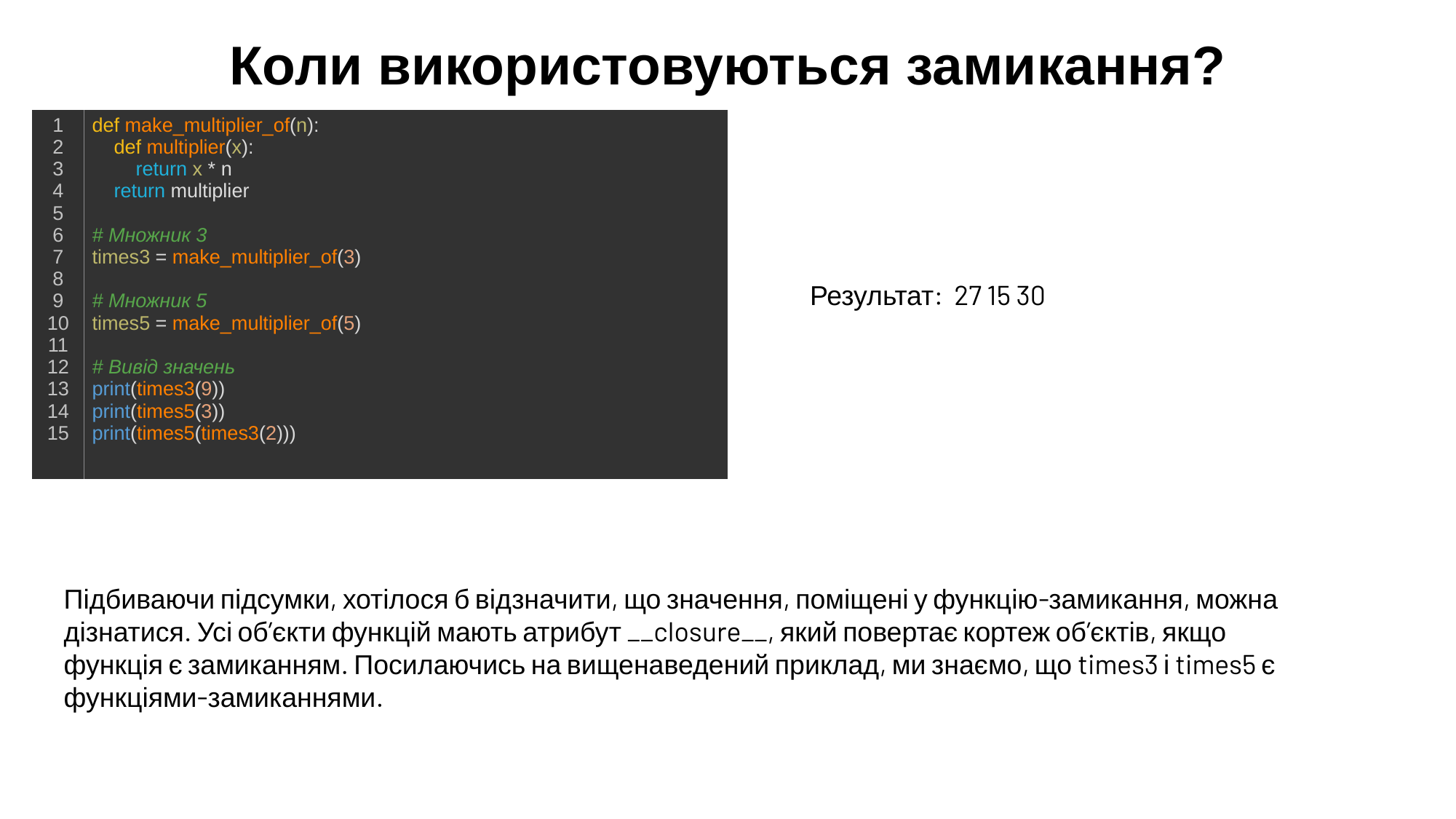

Коли використовуються замикання?

| 1 2 3 4 5 6 7 8 9 10 11 12 13 14 15 | def make\_multiplier\_of(n):     def multiplier(x):         return x \* n     return multiplier   # Множник 3 times3 = make\_multiplier\_of(3)   # Множник 5 times5 = make\_multiplier\_of(5)   # Вивід значень print(times3(9)) print(times5(3)) print(times5(times3(2))) |
| --- | --- |
Результат:  27 15 30
Підбиваючи підсумки, хотілося б відзначити, що значення, поміщені у функцію-замикання, можна дізнатися. Усі об’єкти функцій мають атрибут __closure__, який повертає кортеж об’єктів, якщо функція є замиканням. Посилаючись на вищенаведений приклад, ми знаємо, що times3 і times5 є функціями-замиканнями.